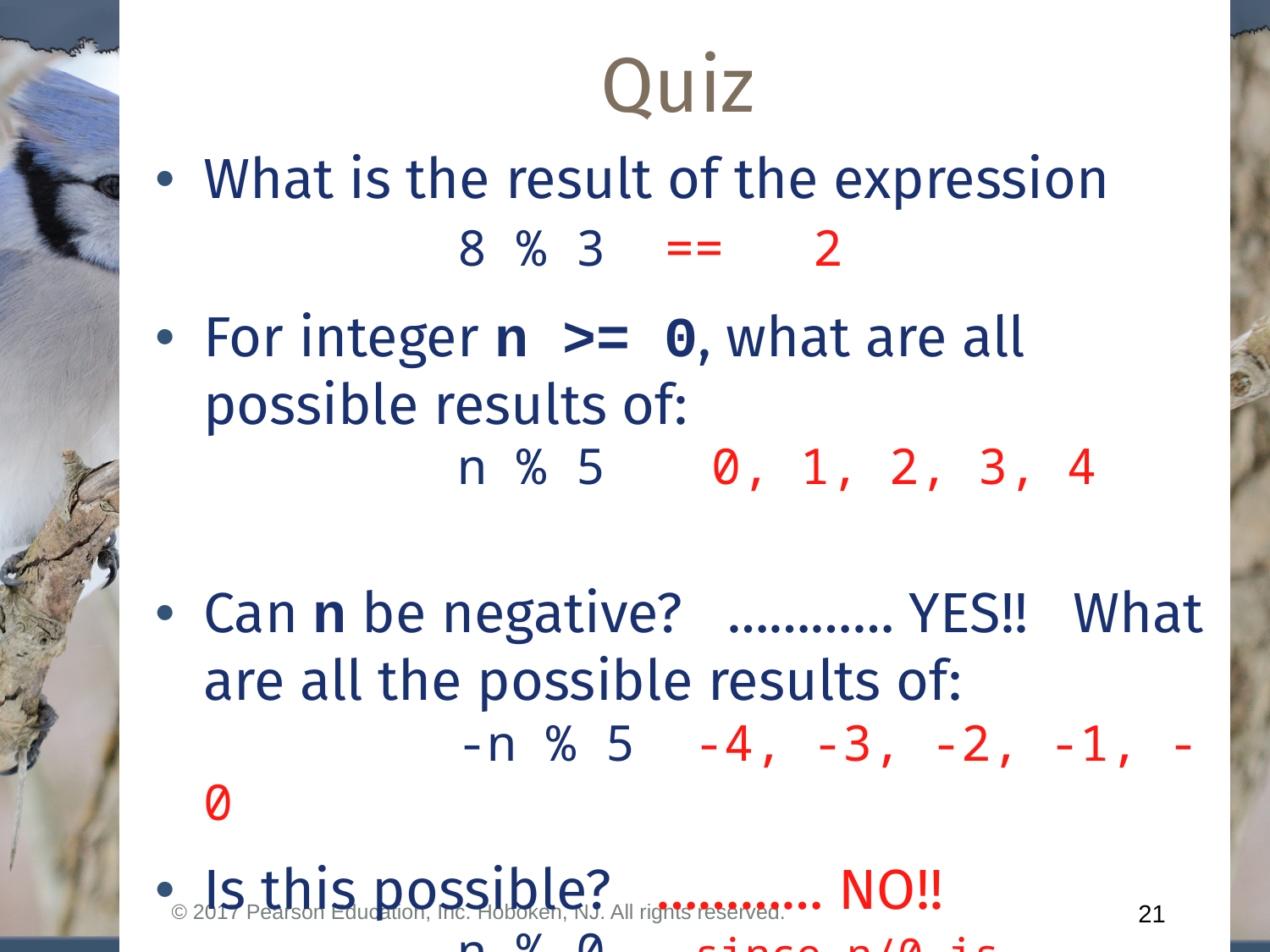

# Quiz
What is the result of the expression 		8 % 3  ==   2
For integer n >= 0, what are all possible results of:
		n % 5  	0, 1, 2, 3, 4
Can n be negative?   ………… YES!!   What are all the possible results of:
		-n % 5  -4, -3, -2, -1, -0
Is this possible?   ………… NO!!
		n % 0   since n/0 is undefined
© 2017 Pearson Education, Inc. Hoboken, NJ. All rights reserved.